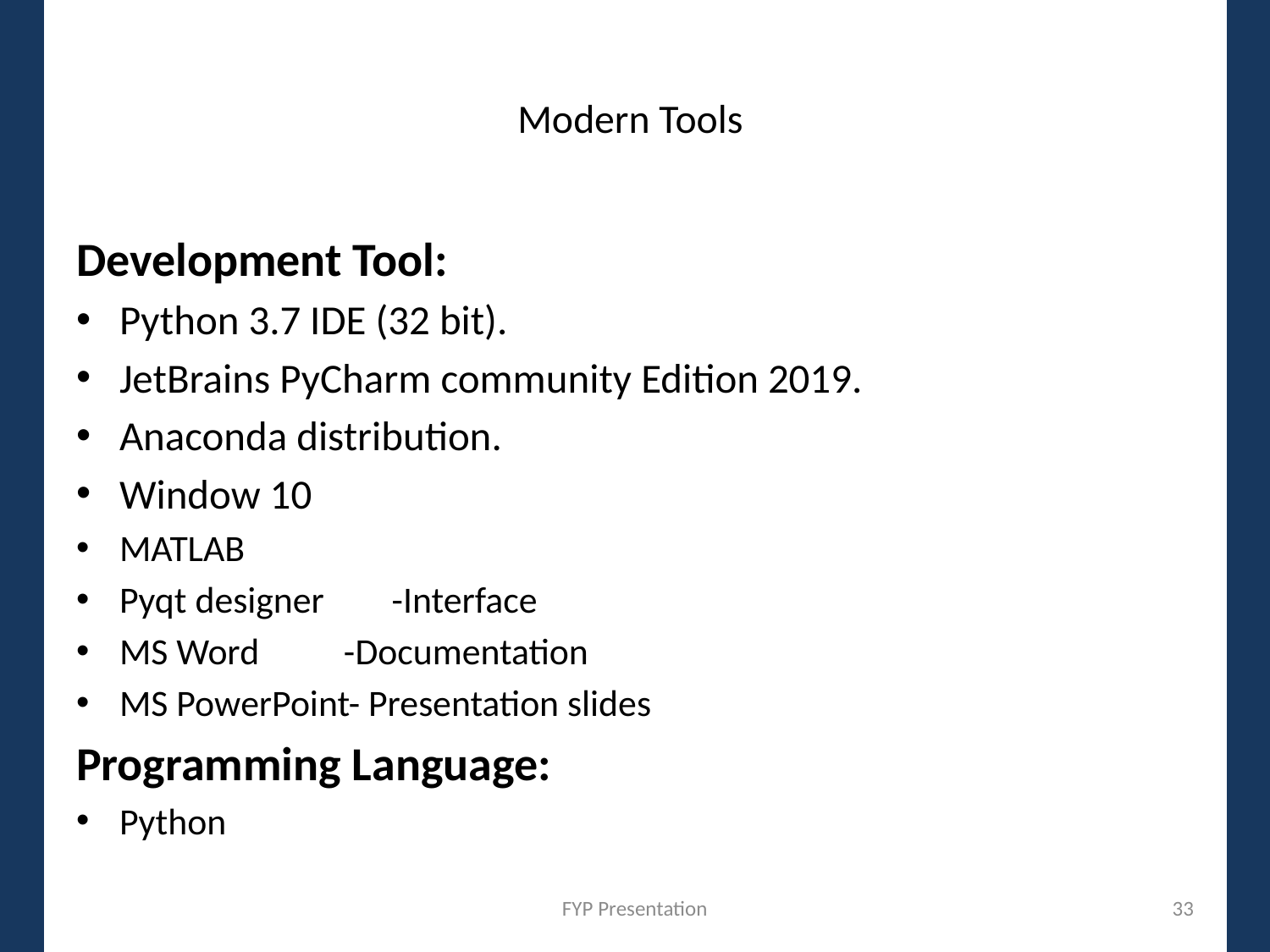

# Modern Tools
Development Tool:
Python 3.7 IDE (32 bit).
JetBrains PyCharm community Edition 2019.
Anaconda distribution.
Window 10
MATLAB
Pyqt designer        -Interface
MS Word          -Documentation
MS PowerPoint- Presentation slides
Programming Language:
Python

FYP Presentation
33